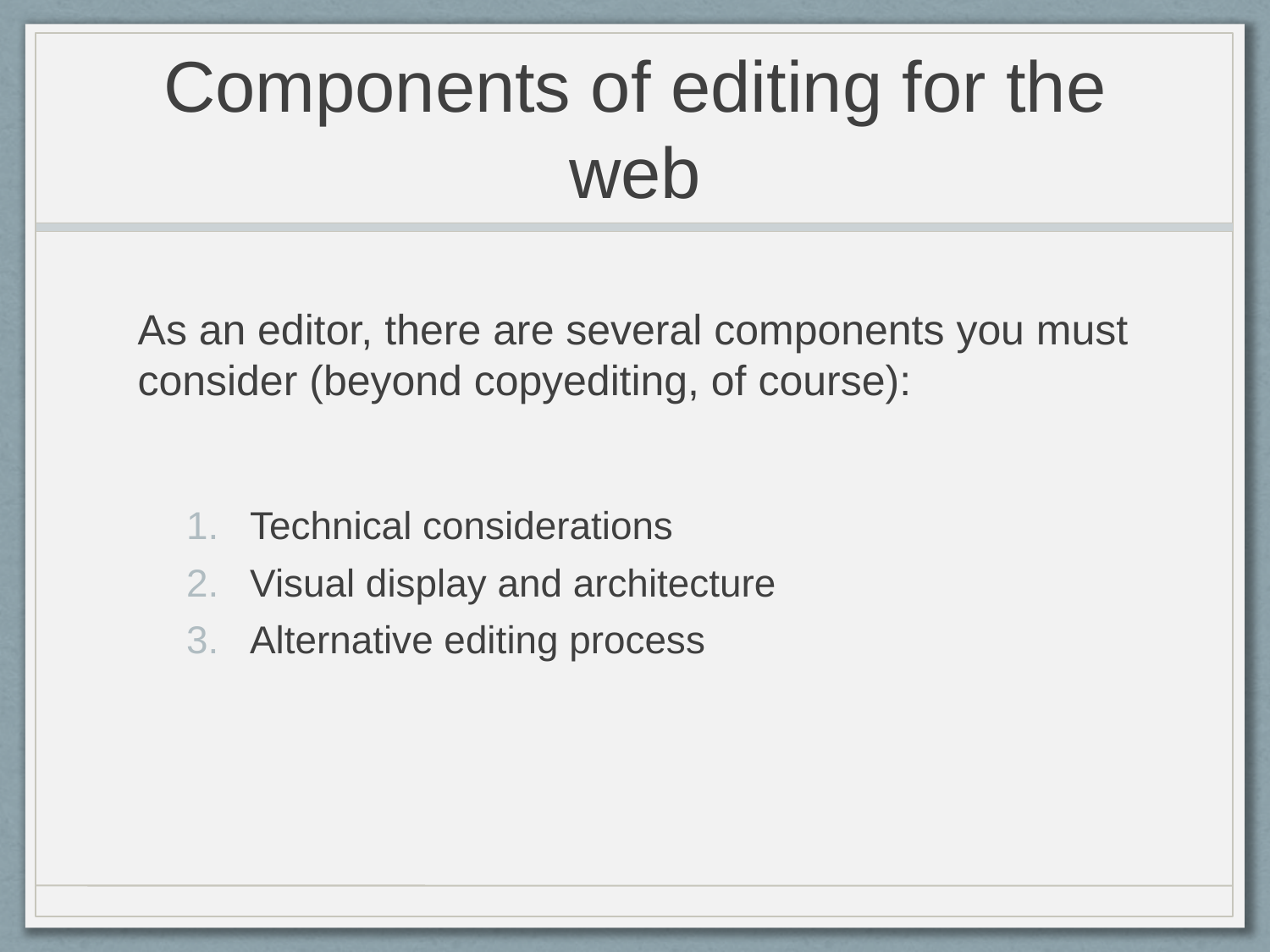

# Components of editing for the web
As an editor, there are several components you must consider (beyond copyediting, of course):

Technical considerations
Visual display and architecture
Alternative editing process